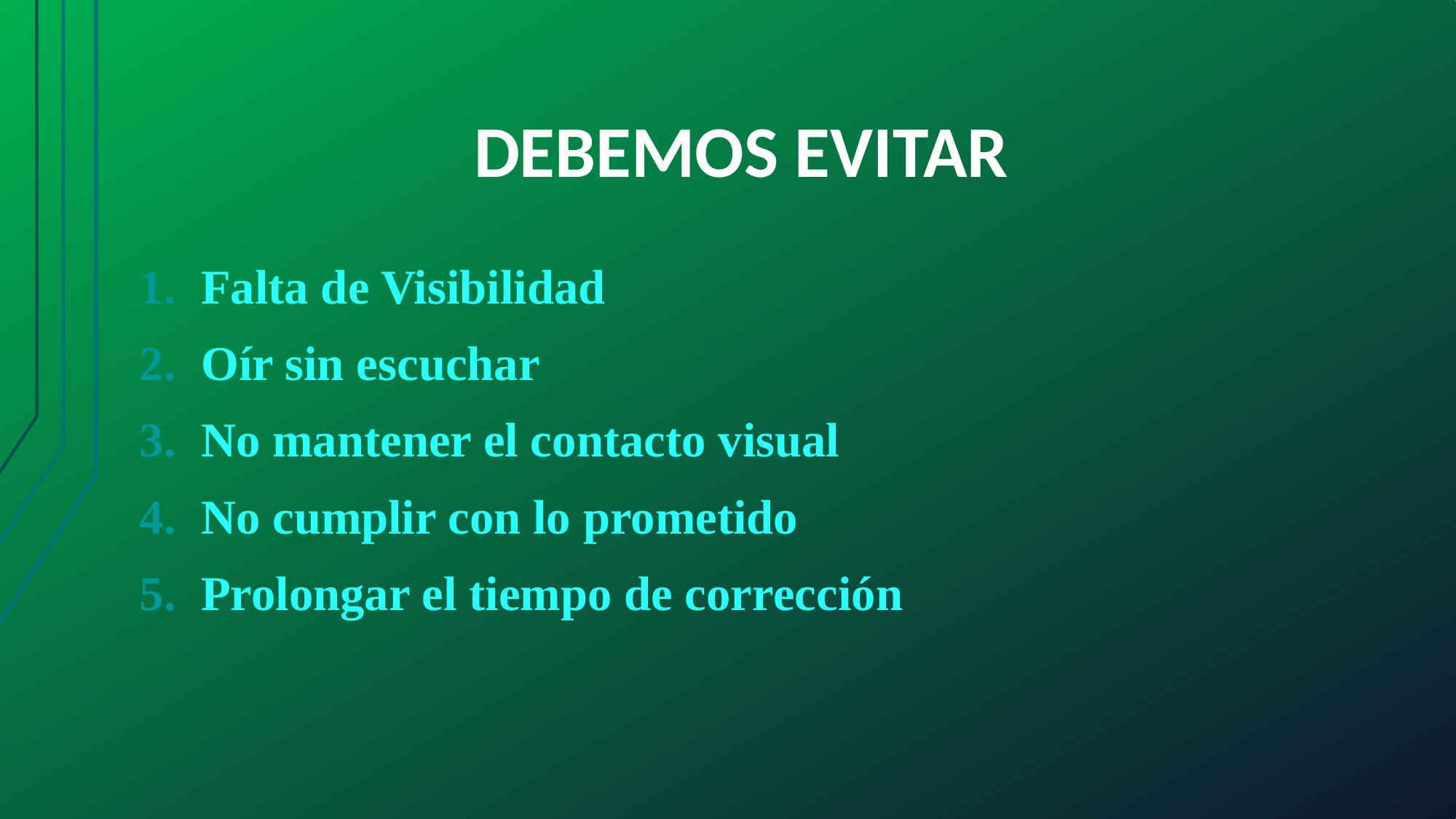

# DEBEMOS EVITAR
Falta de Visibilidad
Oír sin escuchar
No mantener el contacto visual
No cumplir con lo prometido
Prolongar el tiempo de corrección